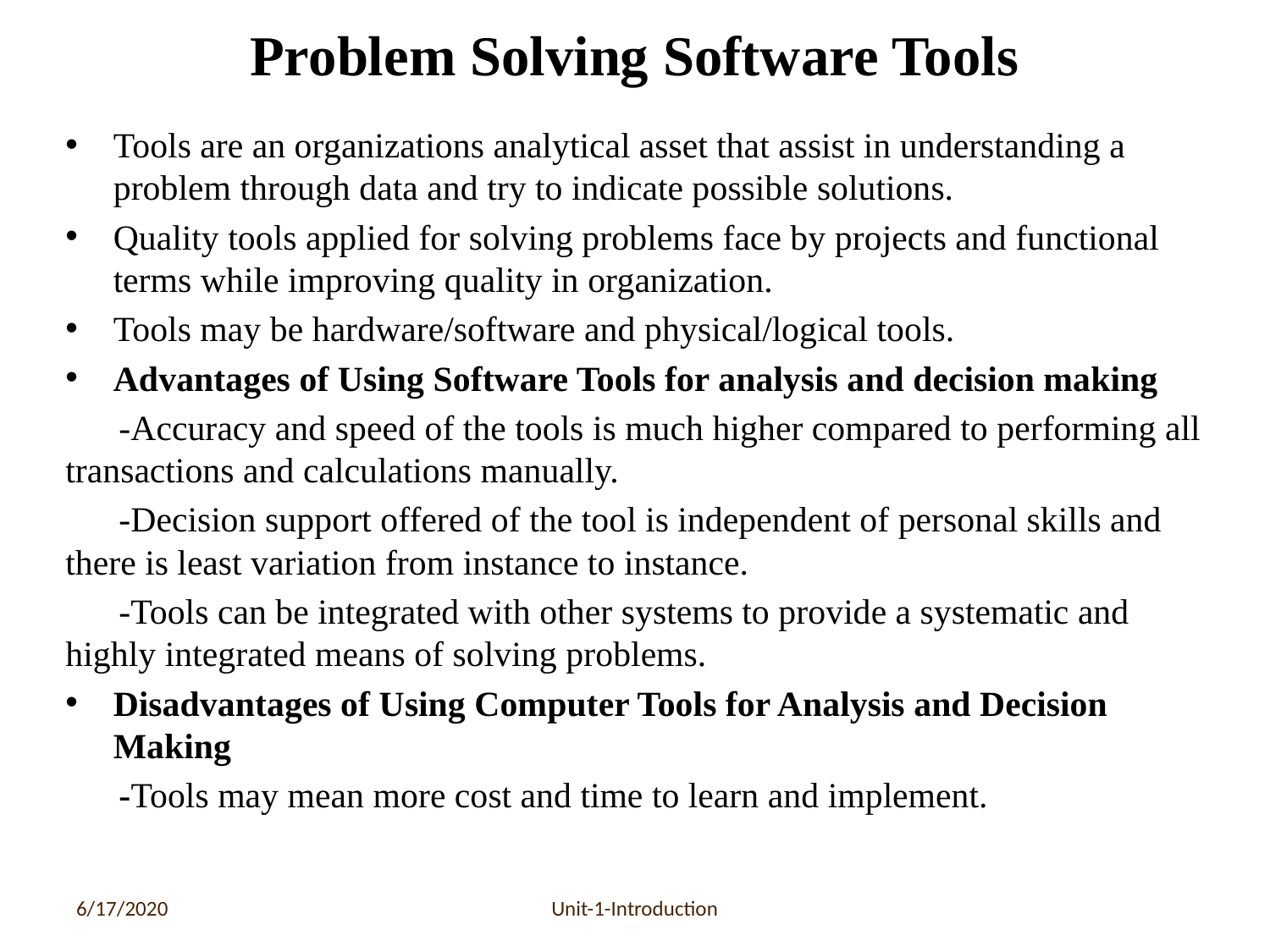

# Problem Solving Software Tools
Tools are an organizations analytical asset that assist in understanding a problem through data and try to indicate possible solutions.
Quality tools applied for solving problems face by projects and functional terms while improving quality in organization.
Tools may be hardware/software and physical/logical tools.
Advantages of Using Software Tools for analysis and decision making
      -Accuracy and speed of the tools is much higher compared to performing all transactions and calculations manually.
      -Decision support offered of the tool is independent of personal skills and there is least variation from instance to instance.
      -Tools can be integrated with other systems to provide a systematic and highly integrated means of solving problems.
Disadvantages of Using Computer Tools for Analysis and Decision Making
      -Tools may mean more cost and time to learn and implement.
6/17/2020
Unit-1-Introduction